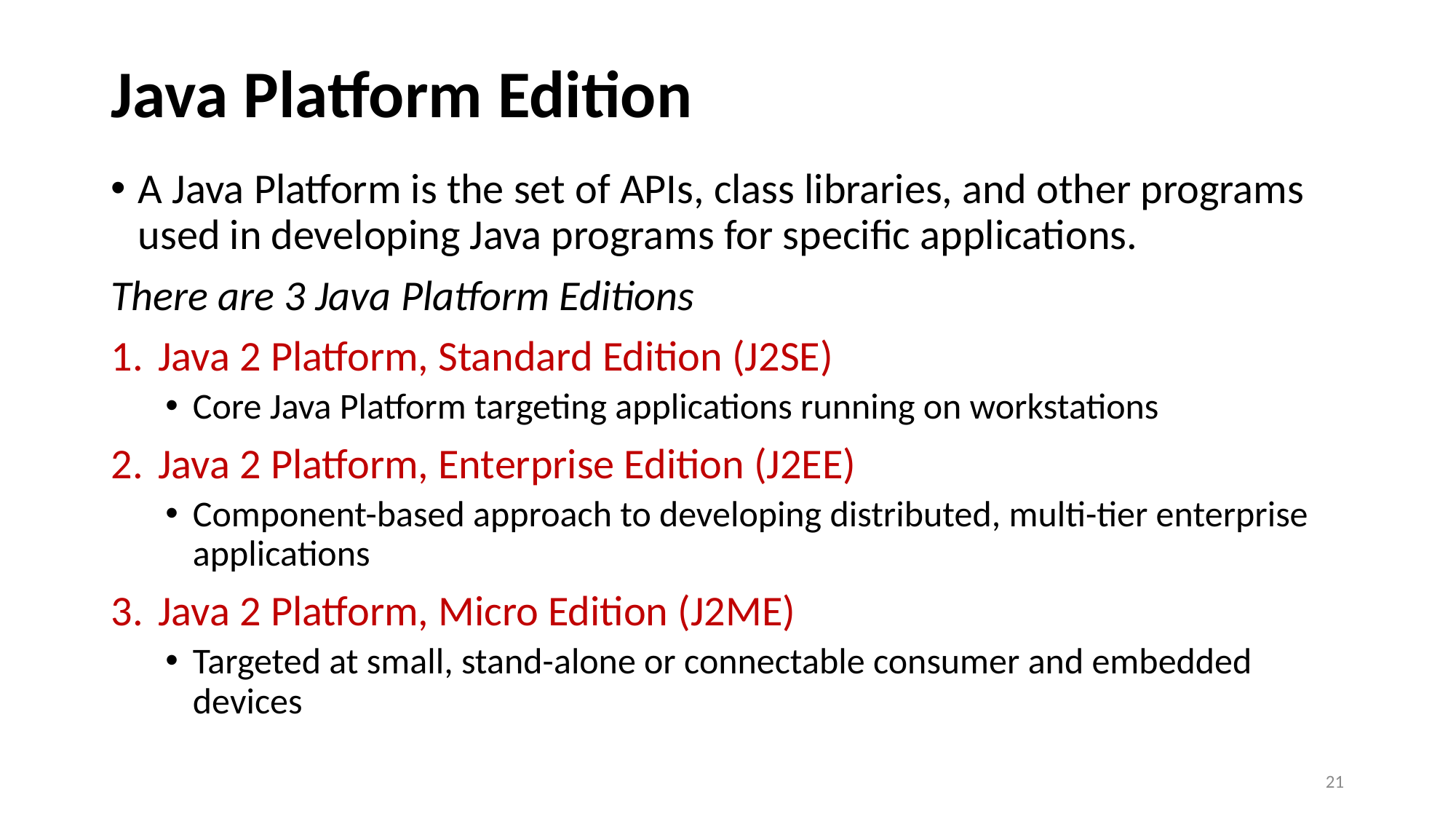

# Java Platform Edition
A Java Platform is the set of APIs, class libraries, and other programs used in developing Java programs for specific applications.
There are 3 Java Platform Editions
Java 2 Platform, Standard Edition (J2SE)
Core Java Platform targeting applications running on workstations
Java 2 Platform, Enterprise Edition (J2EE)
Component-based approach to developing distributed, multi-tier enterprise applications
Java 2 Platform, Micro Edition (J2ME)
Targeted at small, stand-alone or connectable consumer and embedded devices
21